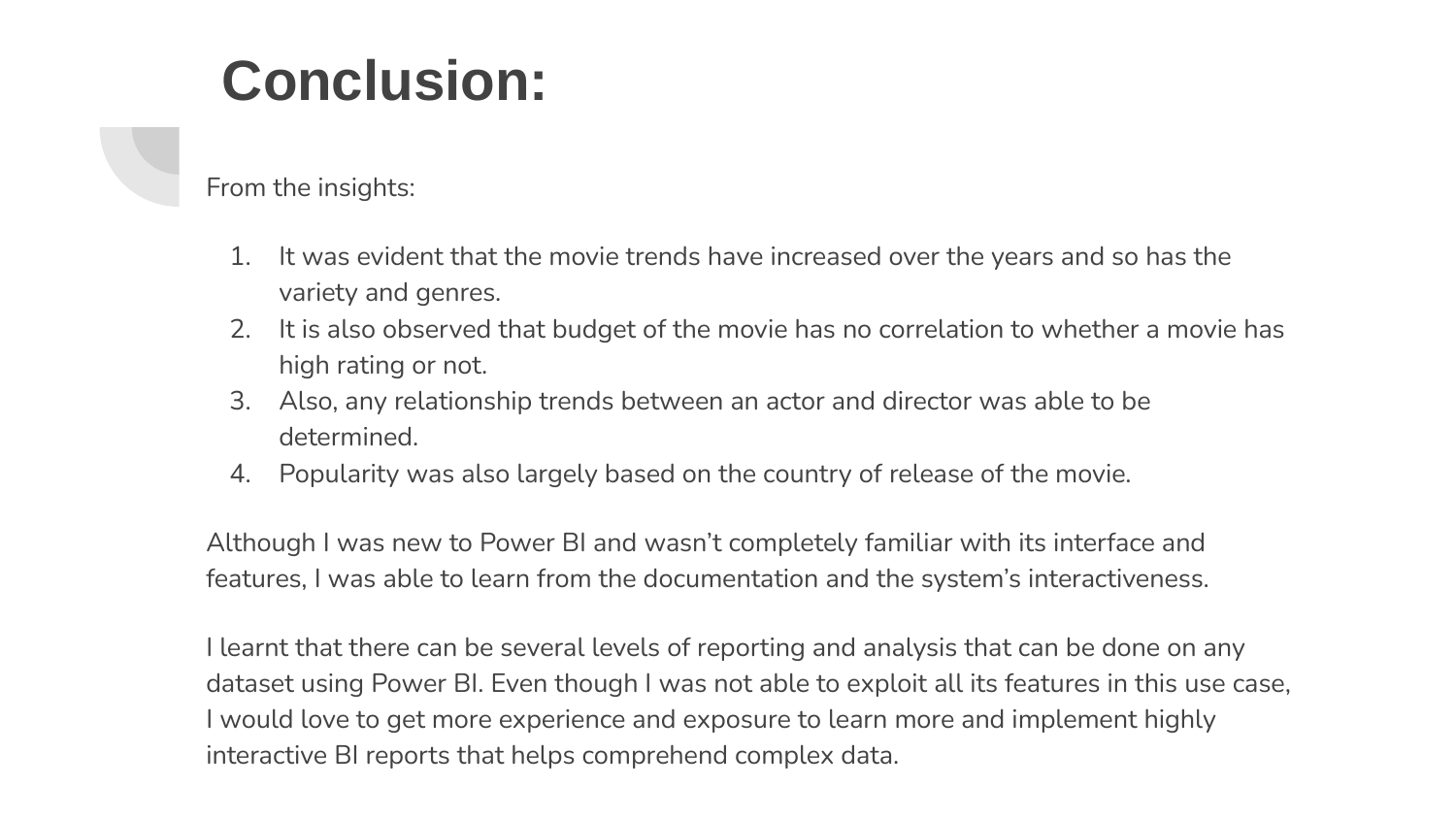

# Conclusion:
From the insights:
It was evident that the movie trends have increased over the years and so has the variety and genres.
It is also observed that budget of the movie has no correlation to whether a movie has high rating or not.
Also, any relationship trends between an actor and director was able to be determined.
Popularity was also largely based on the country of release of the movie.
Although I was new to Power BI and wasn’t completely familiar with its interface and features, I was able to learn from the documentation and the system’s interactiveness.
I learnt that there can be several levels of reporting and analysis that can be done on any dataset using Power BI. Even though I was not able to exploit all its features in this use case, I would love to get more experience and exposure to learn more and implement highly interactive BI reports that helps comprehend complex data.